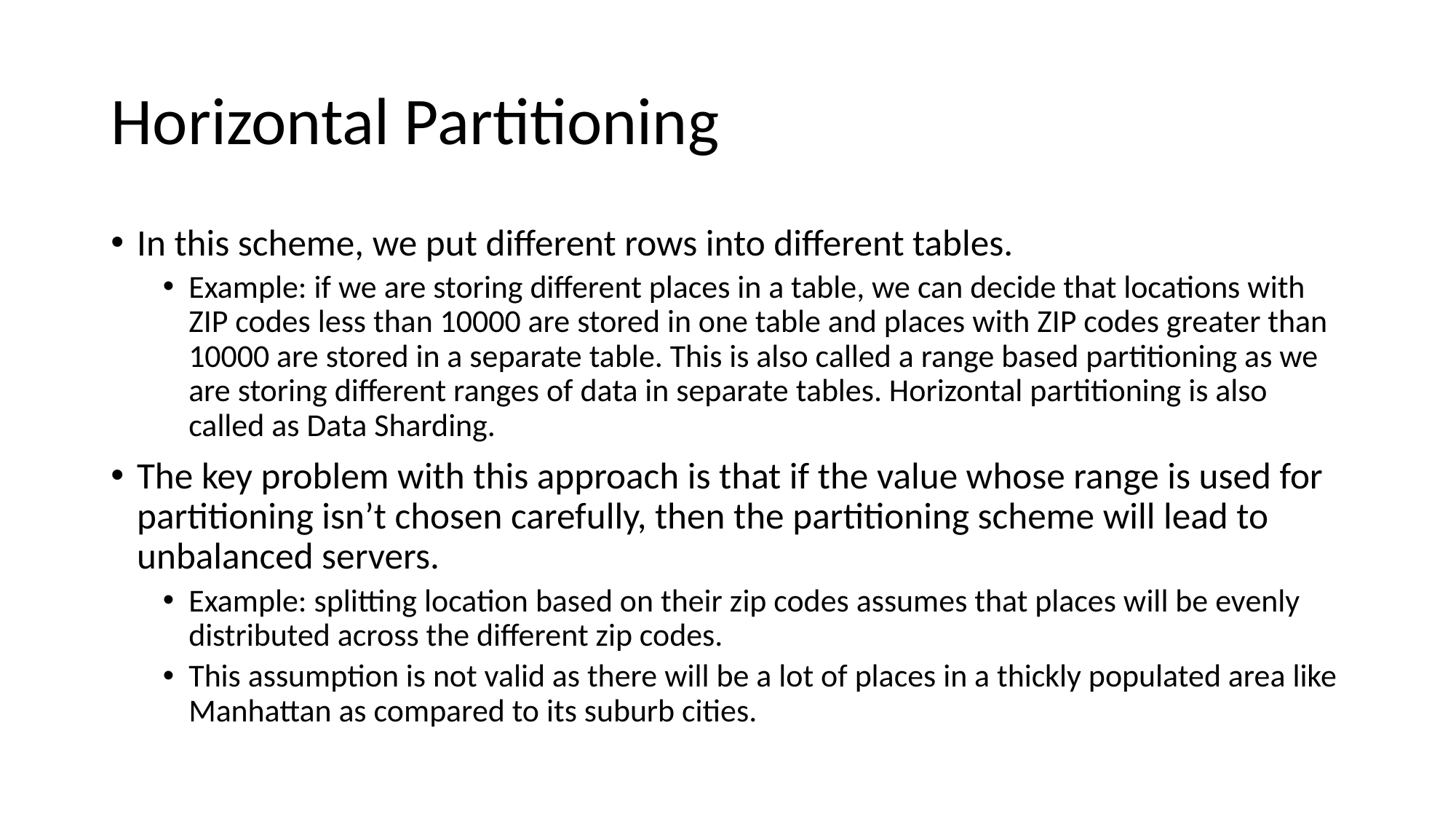

# Horizontal Partitioning
In this scheme, we put different rows into different tables.
Example: if we are storing different places in a table, we can decide that locations with ZIP codes less than 10000 are stored in one table and places with ZIP codes greater than 10000 are stored in a separate table. This is also called a range based partitioning as we are storing different ranges of data in separate tables. Horizontal partitioning is also called as Data Sharding.
The key problem with this approach is that if the value whose range is used for partitioning isn’t chosen carefully, then the partitioning scheme will lead to unbalanced servers.
Example: splitting location based on their zip codes assumes that places will be evenly distributed across the different zip codes.
This assumption is not valid as there will be a lot of places in a thickly populated area like Manhattan as compared to its suburb cities.